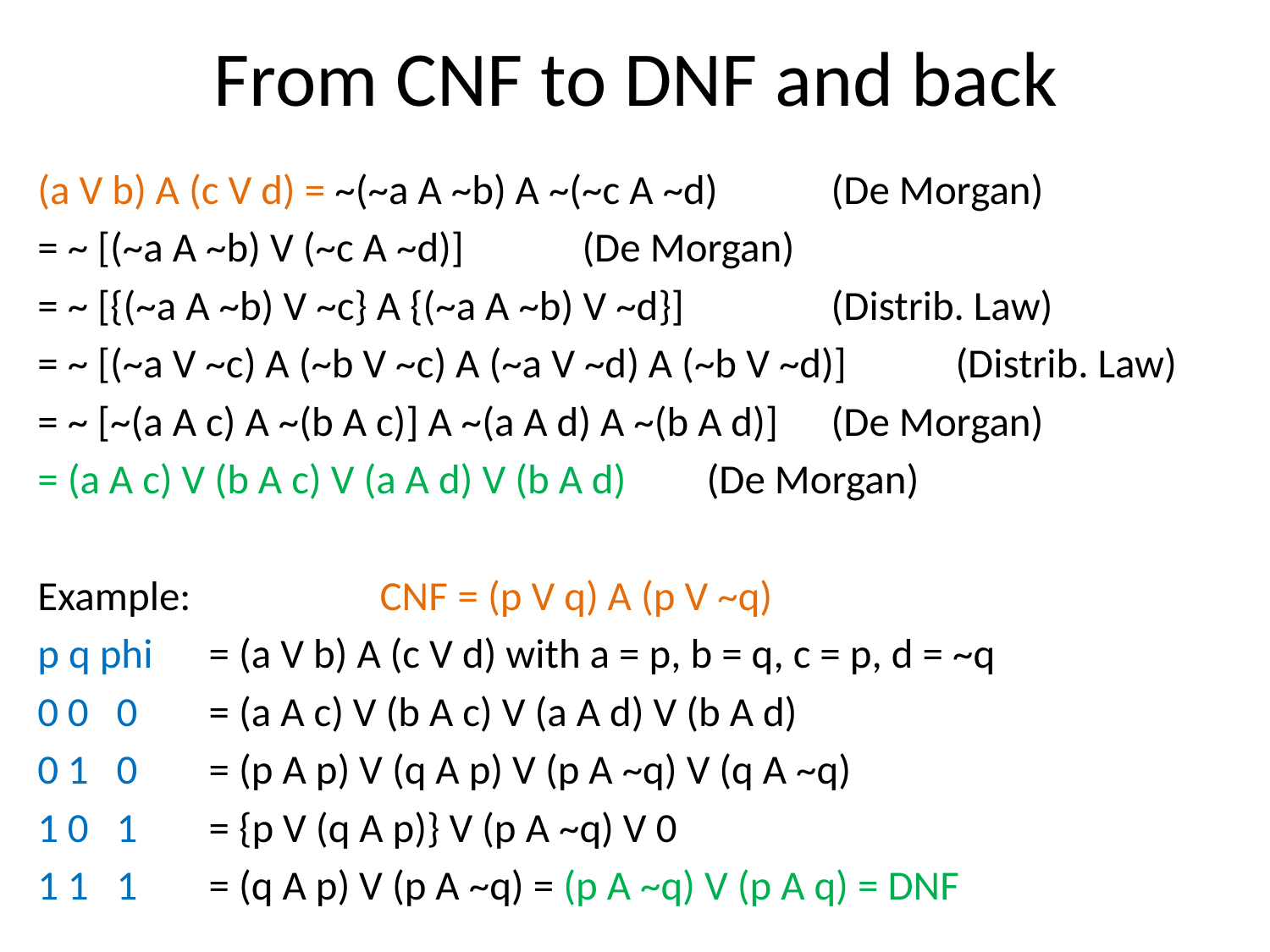

# From CNF to DNF and back
(a V b) A (c V d) = ~(~a A ~b) A ~(~c A ~d)		(De Morgan)
= ~ [(~a A ~b) V (~c A ~d)]				(De Morgan)
= ~ [{(~a A ~b) V ~c} A {(~a A ~b) V ~d}]        		(Distrib. Law)
= ~ [(~a V ~c) A (~b V ~c) A (~a V ~d) A (~b V ~d)]	(Distrib. Law)
= ~ [~(a A c) A ~(b A c)] A ~(a A d) A ~(b A d)]		(De Morgan)
= (a A c) V (b A c) V (a A d) V (b A d)			(De Morgan)

Example:    	     CNF	= (p V q) A (p V ~q)
p q phi			= (a V b) A (c V d) with a = p, b = q, c = p, d = ~q
0 0   0			= (a A c) V (b A c) V (a A d) V (b A d)
0 1   0			= (p A p) V (q A p) V (p A ~q) V (q A ~q)
1 0   1			= {p V (q A p)} V (p A ~q) V 0
1 1   1    		= (q A p) V (p A ~q) = (p A ~q) V (p A q) = DNF